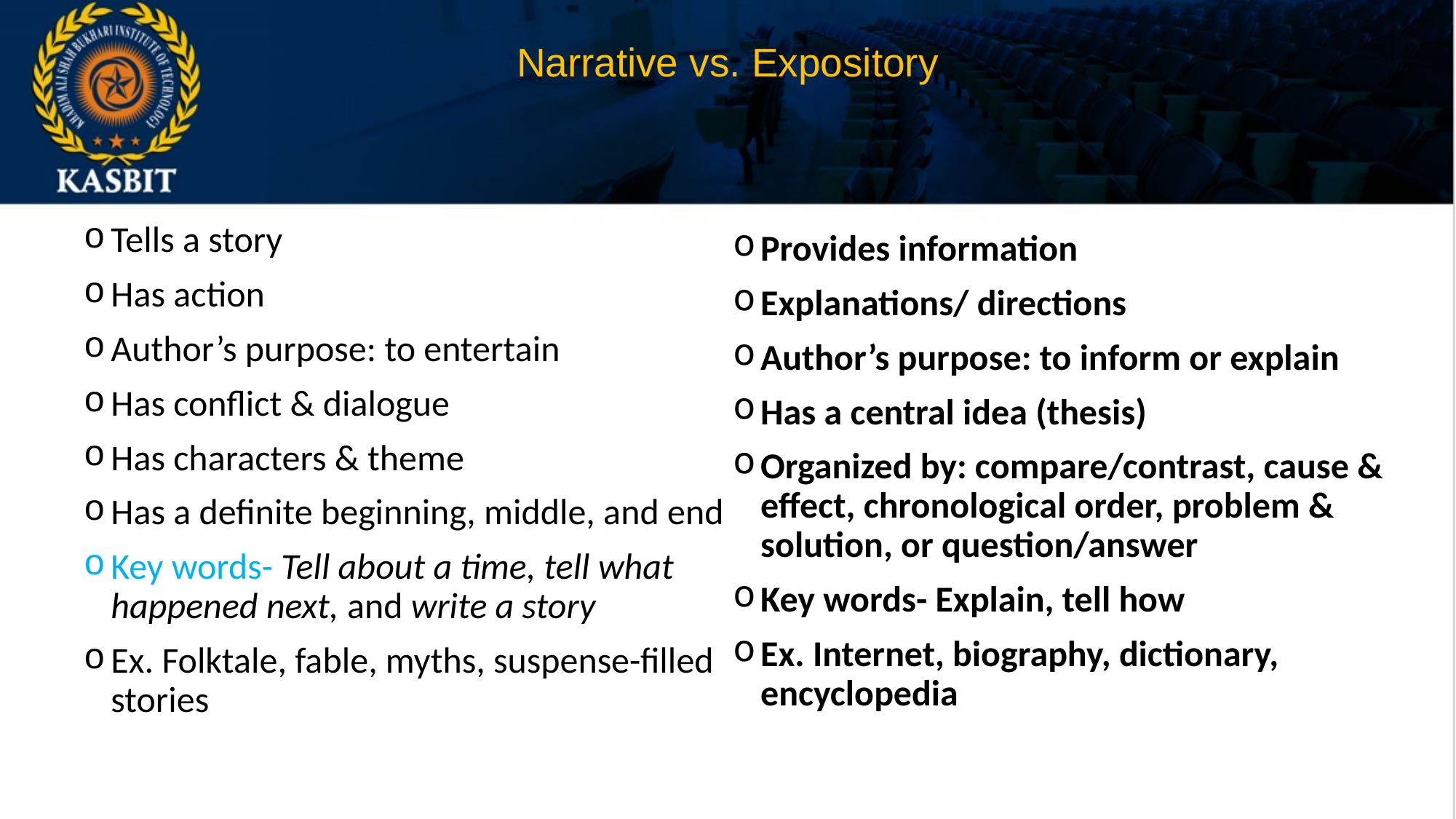

# Narrative vs. Expository
Tells a story
Has action
Author’s purpose: to entertain
Has conflict & dialogue
Has characters & theme
Has a definite beginning, middle, and end
Key words- Tell about a time, tell what happened next, and write a story
Ex. Folktale, fable, myths, suspense-filled stories
Provides information
Explanations/ directions
Author’s purpose: to inform or explain
Has a central idea (thesis)
Organized by: compare/contrast, cause & effect, chronological order, problem & solution, or question/answer
Key words- Explain, tell how
Ex. Internet, biography, dictionary, encyclopedia